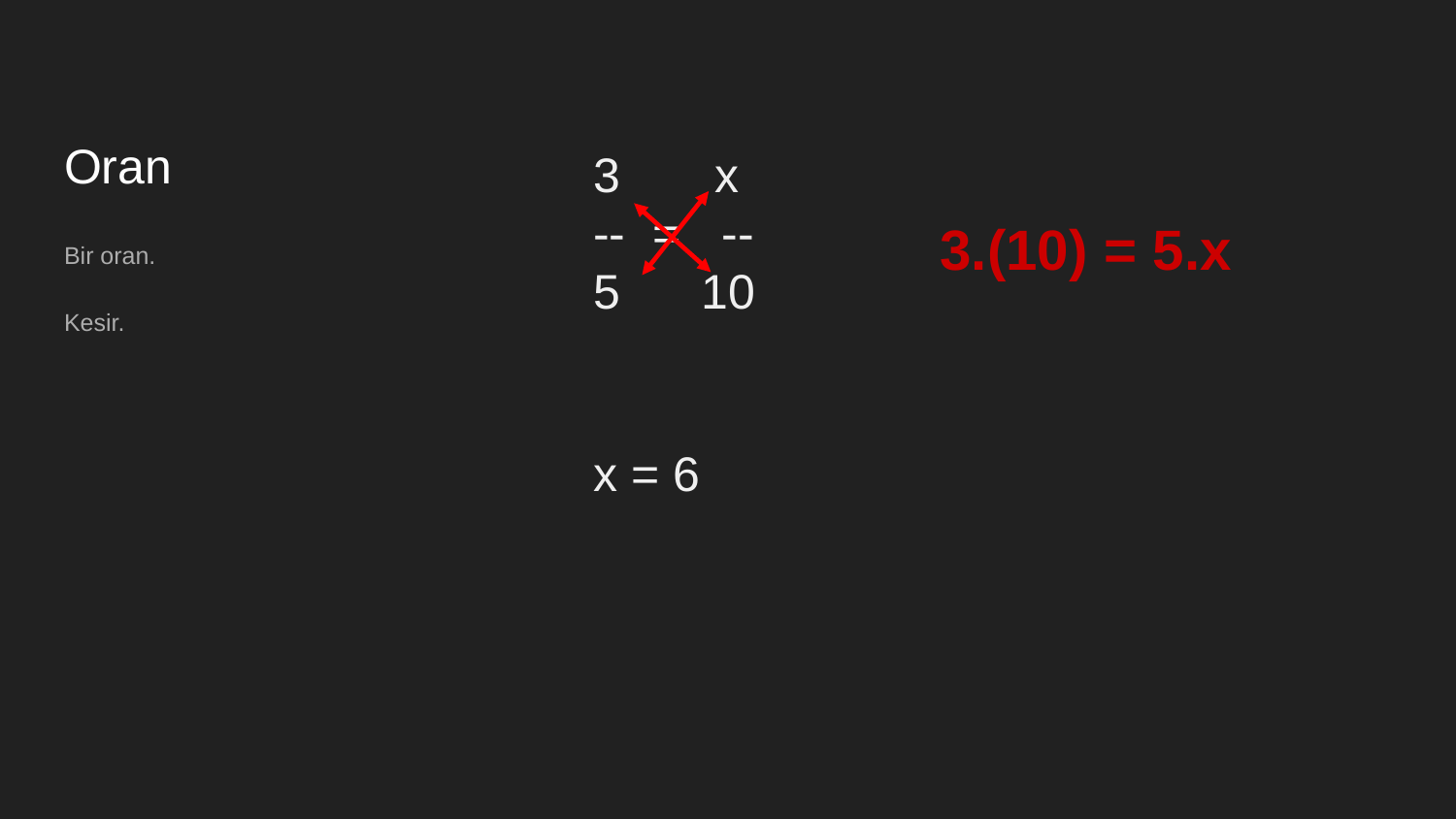

# Oran
3       x
--  =   --
5      10
3.(10) = 5.x
Bir oran.

Kesir.
x = 6